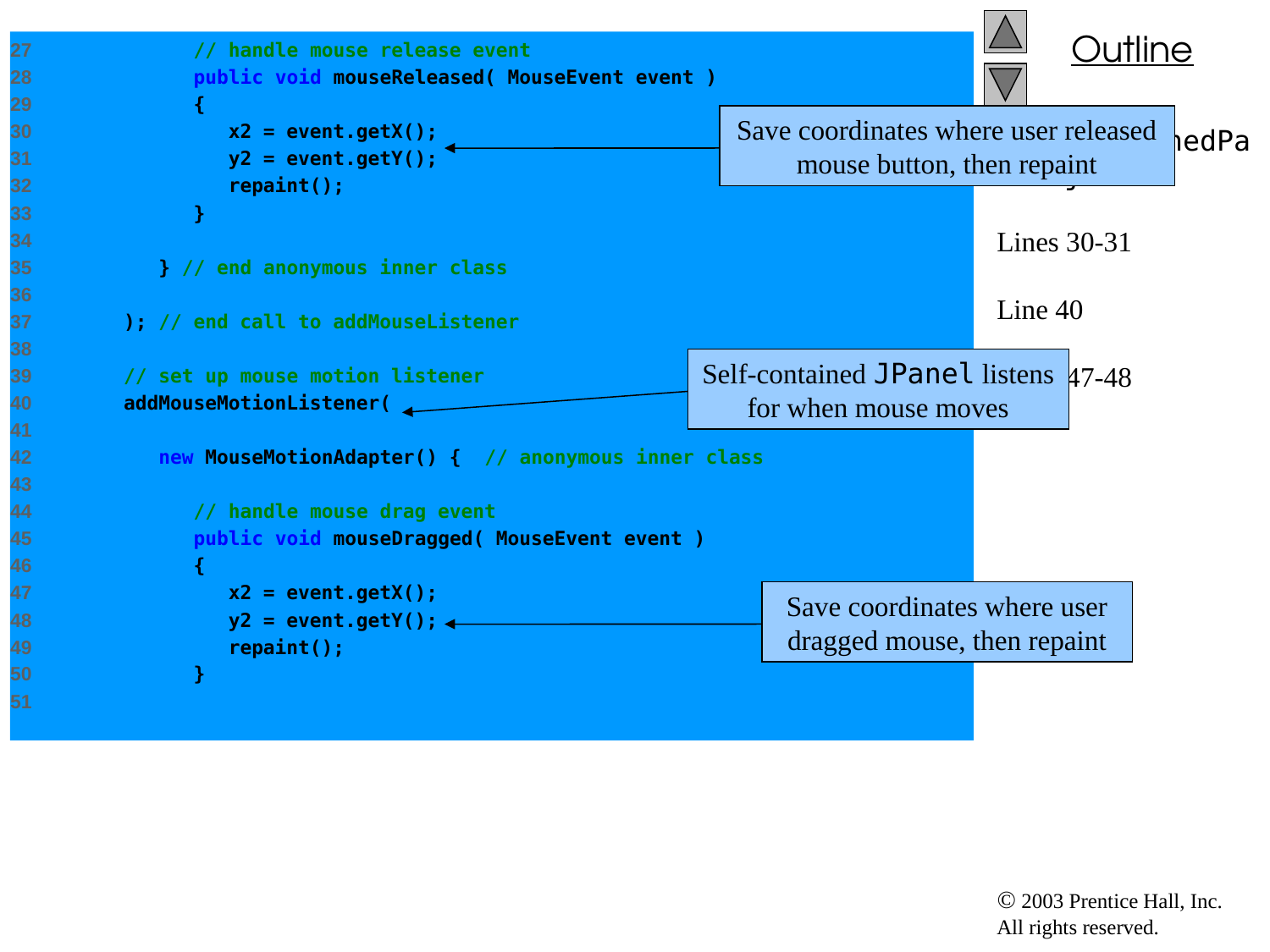

92
27                // handle mouse release event
28                public void mouseReleased( MouseEvent event )
29                {
30                   x2 = event.getX();
31                   y2 = event.getY();
32                   repaint();
33                }
34
35             } // end anonymous inner class
36
37          ); // end call to addMouseListener
38
39          // set up mouse motion listener
40          addMouseMotionListener(
41
42             new MouseMotionAdapter() {  // anonymous inner class
43
44                // handle mouse drag event
45                public void mouseDragged( MouseEvent event )
46                {
47                   x2 = event.getX();
48                   y2 = event.getY();
49                   repaint();
50                }
51

Save coordinates where user released mouse button, then repaint

# SelfContainedPanel.java Lines 30-31 Line 40 Lines 47-48
Self-contained JPanel listens for when mouse moves

Save coordinates where user dragged mouse, then repaint